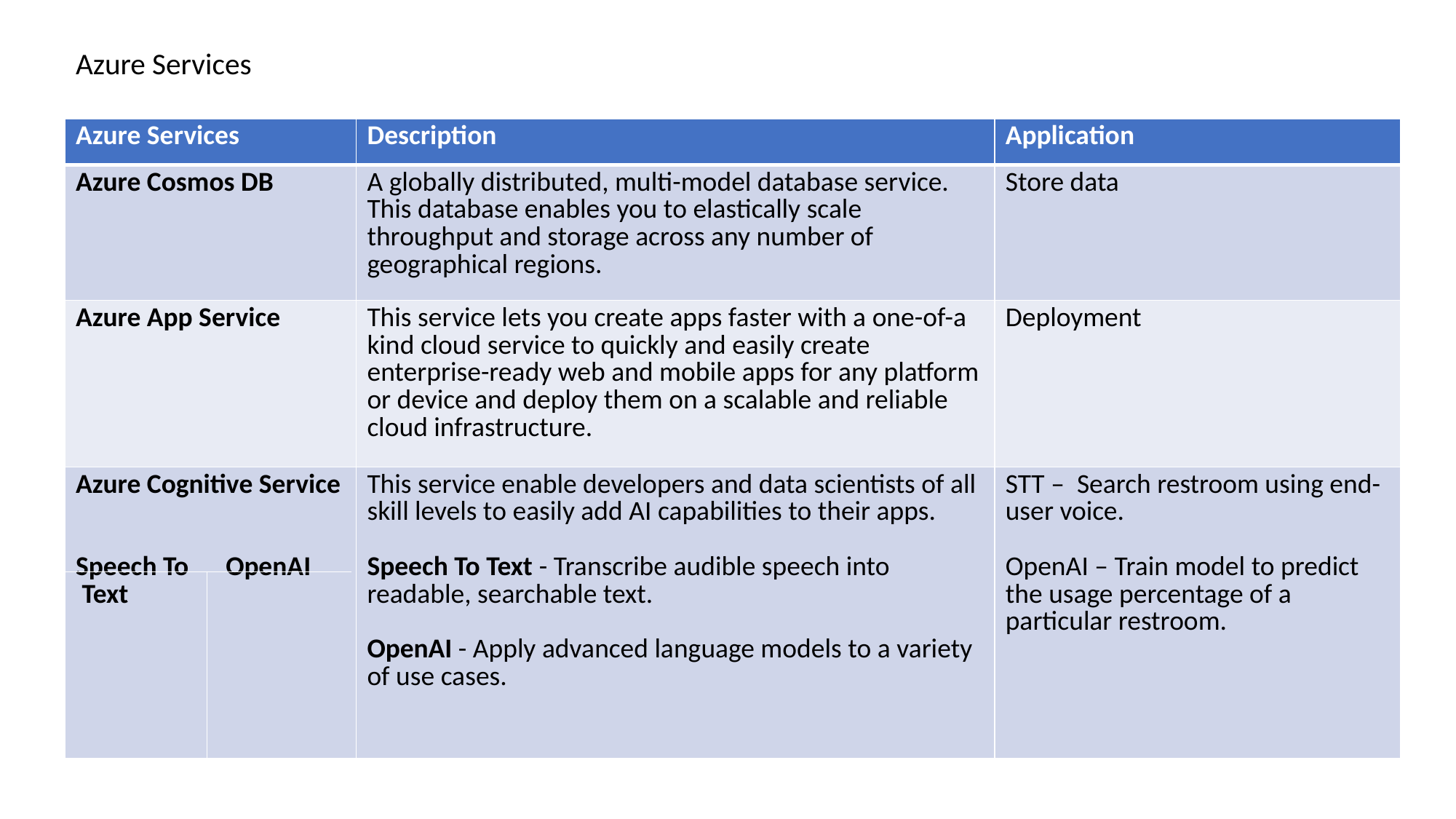

# Azure Services
| Azure Services | Description | Application |
| --- | --- | --- |
| Azure Cosmos DB | A globally distributed, multi-model database service. This database enables you to elastically scale throughput and storage across any number of geographical regions. | Store data |
| Azure App Service | This service lets you create apps faster with a one-of-a kind cloud service to quickly and easily create enterprise-ready web and mobile apps for any platform or device and deploy them on a scalable and reliable cloud infrastructure. | Deployment |
| Azure Cognitive Service Speech To OpenAI Text | This service enable developers and data scientists of all skill levels to easily add AI capabilities to their apps. Speech To Text - Transcribe audible speech into readable, searchable text. OpenAI - Apply advanced language models to a variety of use cases. | STT – Search restroom using end-user voice. OpenAI – Train model to predict the usage percentage of a particular restroom. |